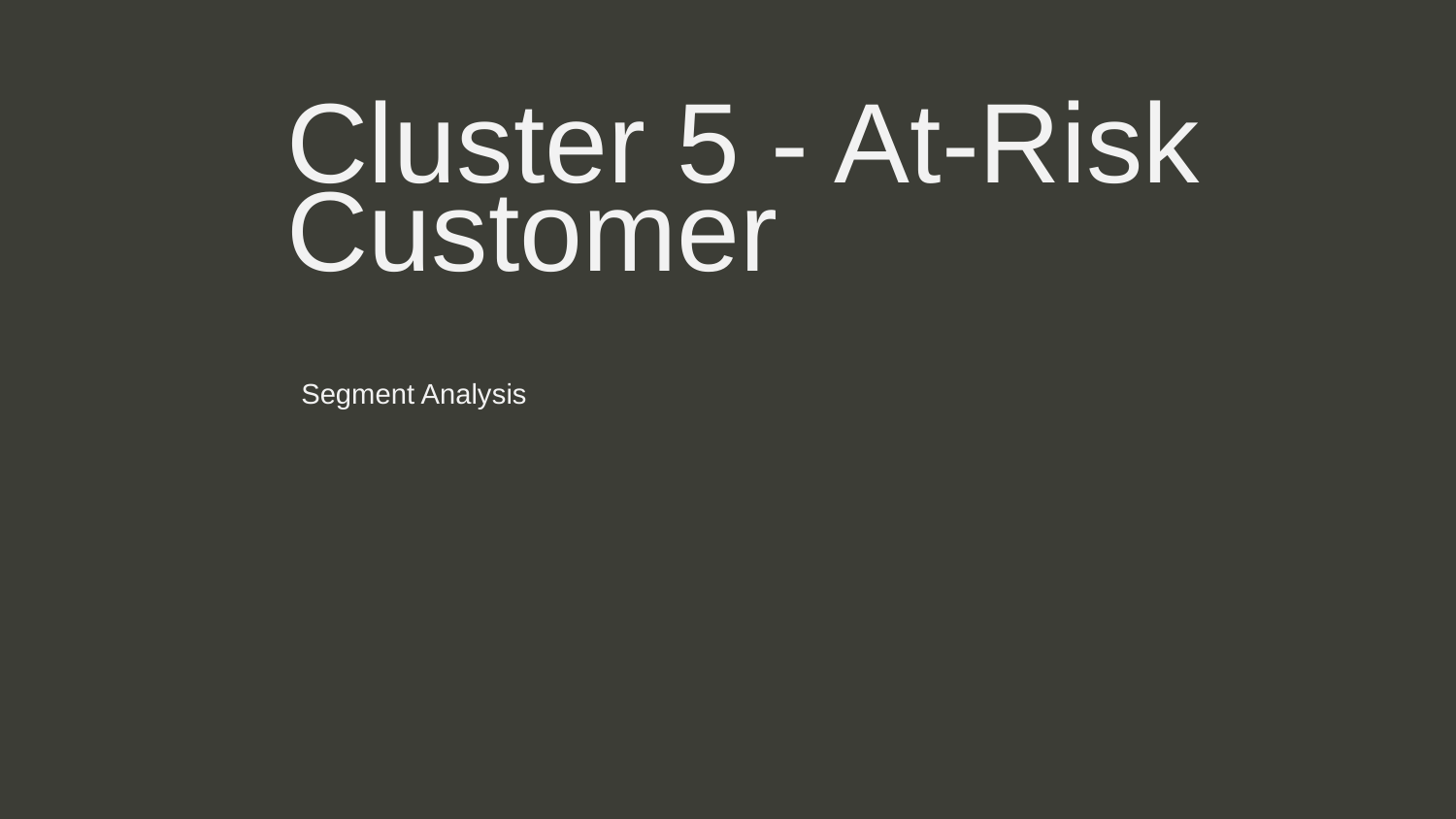

# Cluster 5 - At-Risk Customer
Segment Analysis